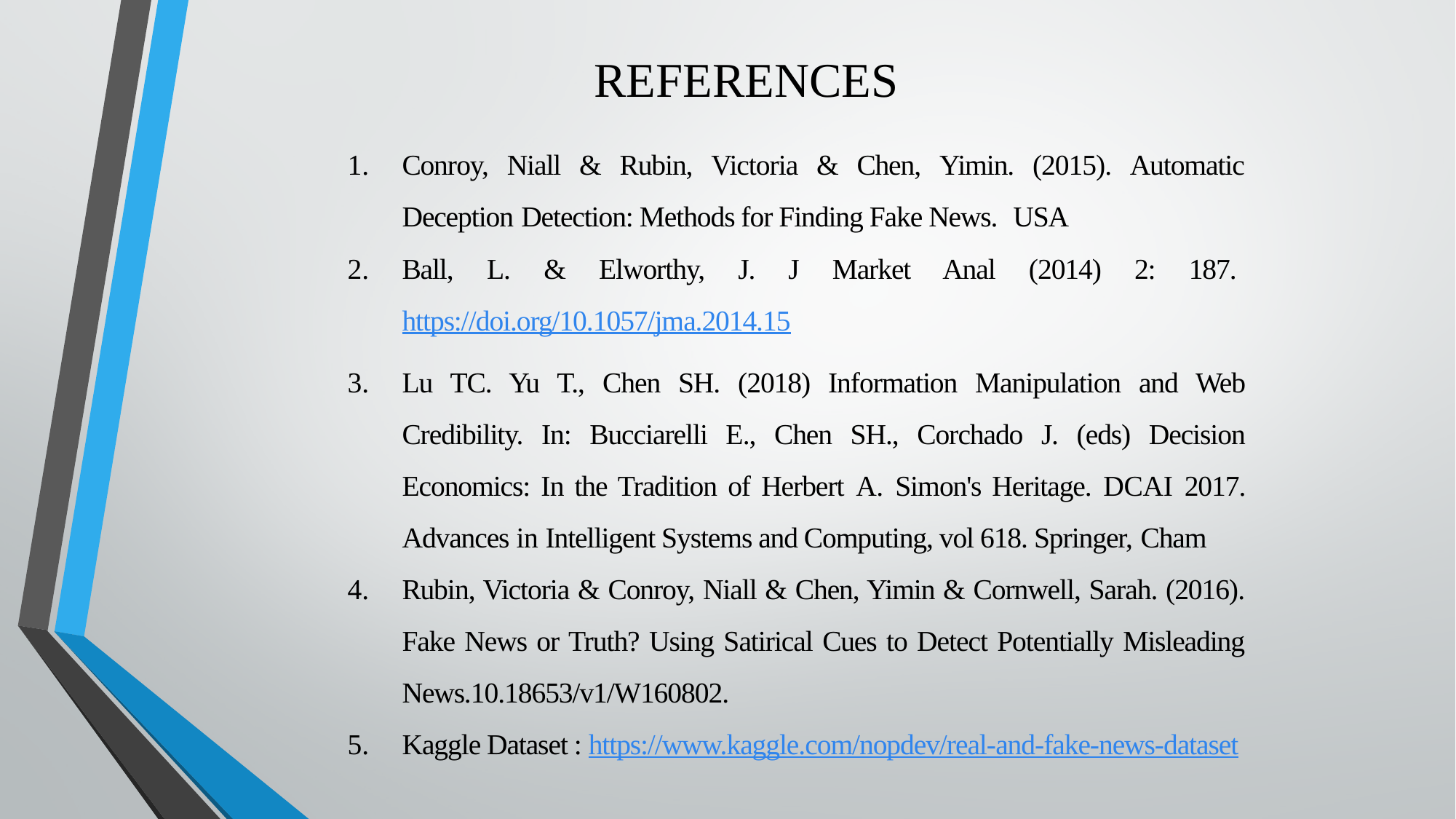

# REFERENCES
Conroy, Niall & Rubin, Victoria & Chen, Yimin. (2015). Automatic Deception Detection: Methods for Finding Fake News.  USA
Ball, L. & Elworthy, J. J Market Anal (2014) 2: 187. https://doi.org/10.1057/jma.2014.15
Lu TC. Yu T., Chen SH. (2018) Information Manipulation and Web Credibility. In: Bucciarelli E., Chen SH., Corchado J. (eds) Decision Economics: In the Tradition of Herbert A. Simon's Heritage. DCAI 2017. Advances in Intelligent Systems and Computing, vol 618. Springer, Cham
Rubin, Victoria & Conroy, Niall & Chen, Yimin & Cornwell, Sarah. (2016). Fake News or Truth? Using Satirical Cues to Detect Potentially Misleading News.10.18653/v1/W160802.
Kaggle Dataset : https://www.kaggle.com/nopdev/real-and-fake-news-dataset